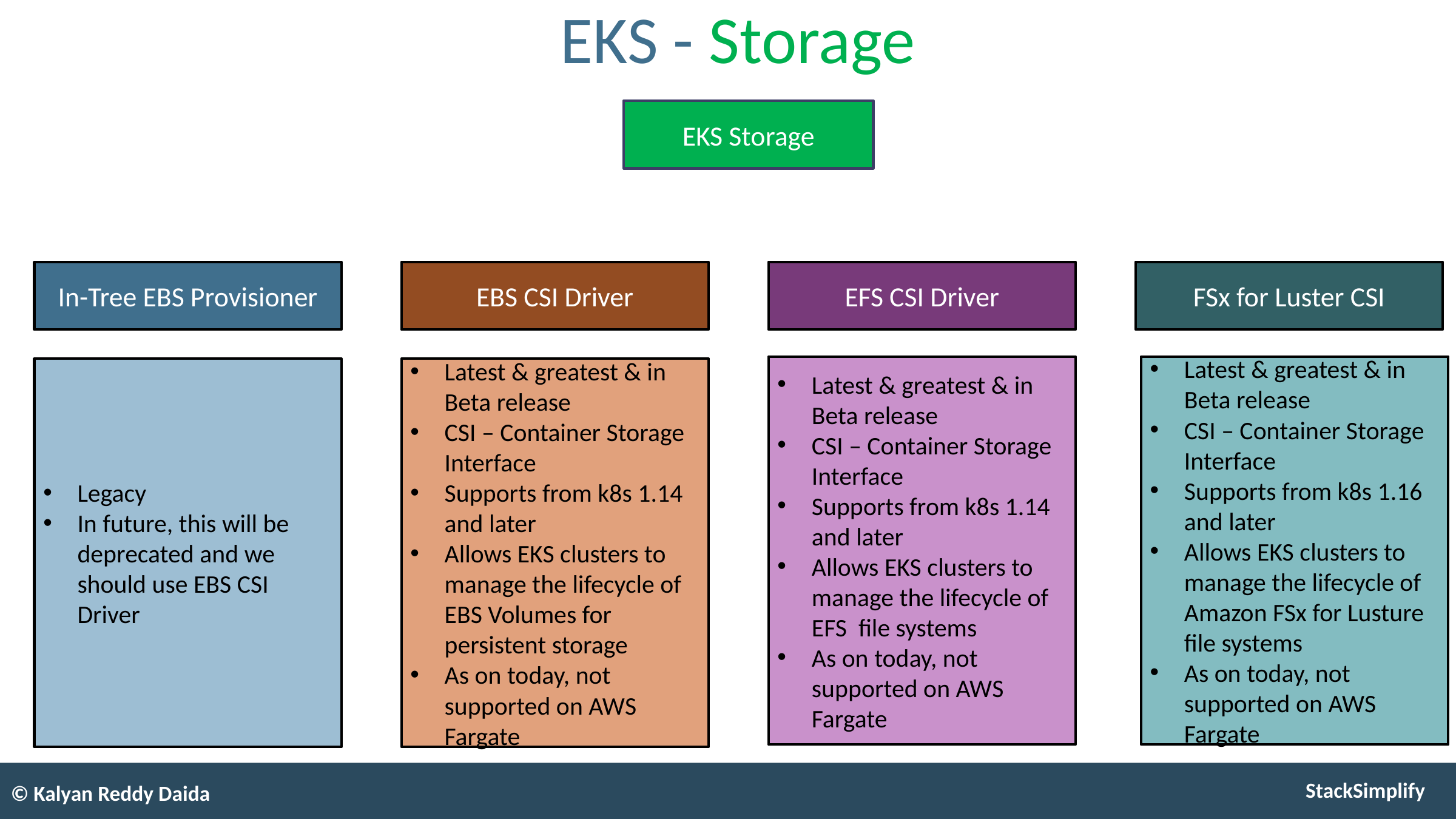

# EKS - Storage
EKS Storage
In-Tree EBS Provisioner
EBS CSI Driver
FSx for Luster CSI
EFS CSI Driver
Latest & greatest & in Beta release
CSI – Container Storage Interface
Supports from k8s 1.16 and later
Allows EKS clusters to manage the lifecycle of Amazon FSx for Lusture  file systems
As on today, not supported on AWS Fargate
Latest & greatest & in Beta release
CSI – Container Storage Interface
Supports from k8s 1.14 and later
Allows EKS clusters to manage the lifecycle of EFS  file systems
As on today, not supported on AWS Fargate
Latest & greatest & in Beta release
CSI – Container Storage Interface
Supports from k8s 1.14 and later
Allows EKS clusters to manage the lifecycle of EBS Volumes for persistent storage
As on today, not supported on AWS Fargate
Legacy
In future, this will be deprecated and we should use EBS CSI Driver
© Kalyan Reddy Daida